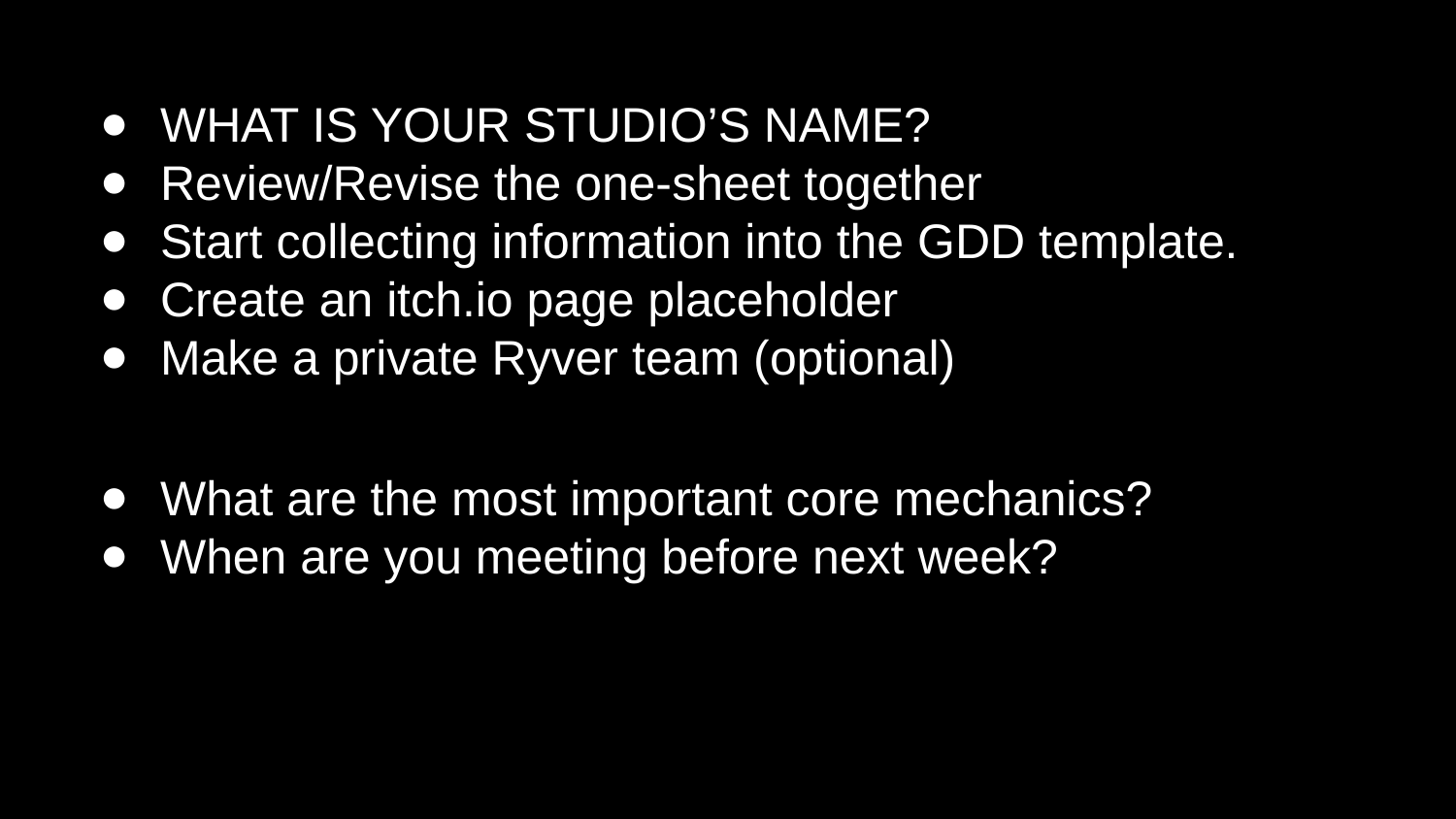

WHAT IS YOUR STUDIO’S NAME?
Review/Revise the one-sheet together
Start collecting information into the GDD template.
Create an itch.io page placeholder
Make a private Ryver team (optional)

What are the most important core mechanics?
When are you meeting before next week?